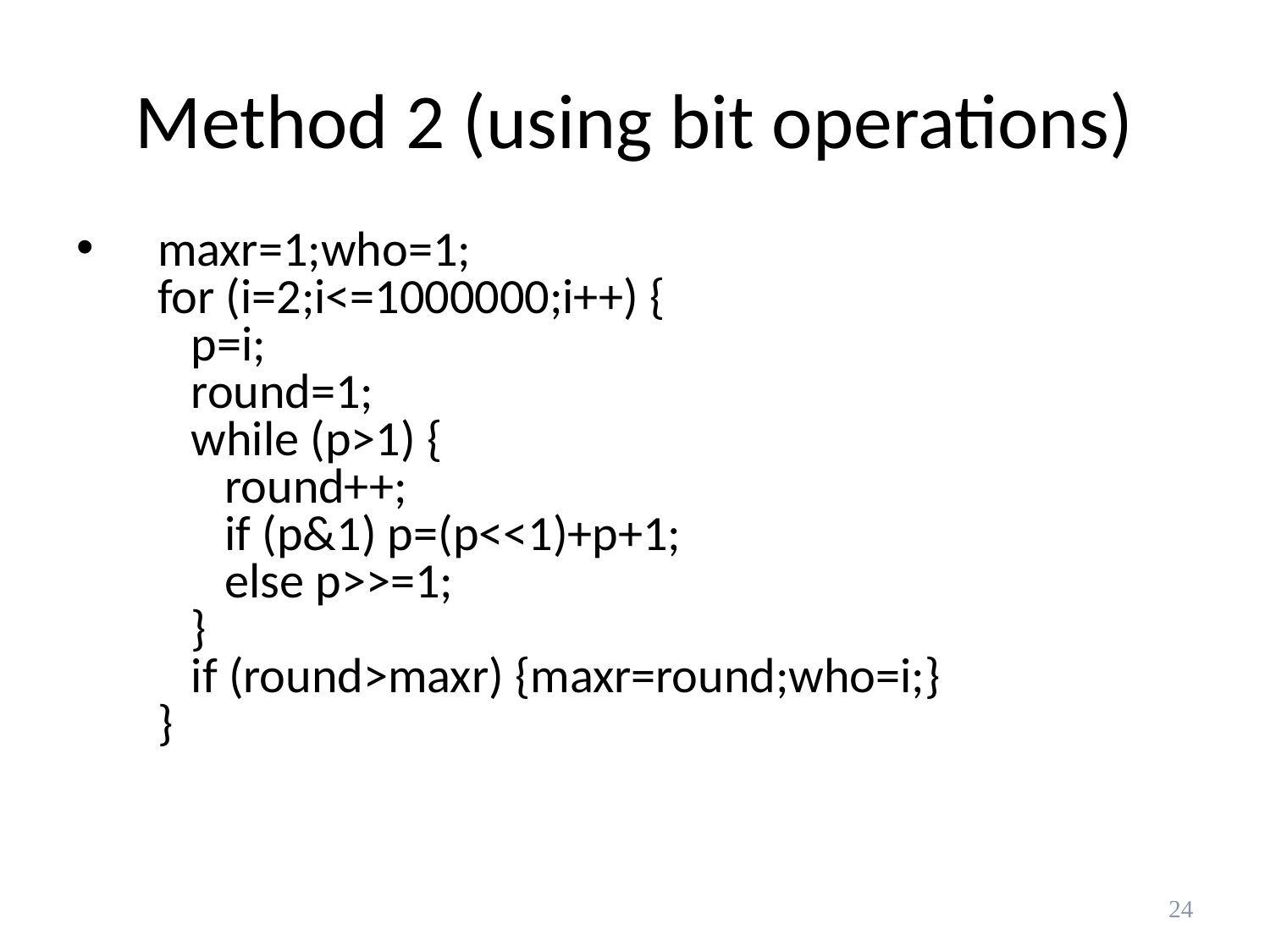

# Method 2 (using bit operations)
   maxr=1;who=1;
   for (i=2;i<=1000000;i++) {
      p=i;
      round=1;
      while (p>1) {
         round++;
         if (p&1) p=(p<<1)+p+1;
         else p>>=1;
      }
      if (round>maxr) {maxr=round;who=i;}
   }
24